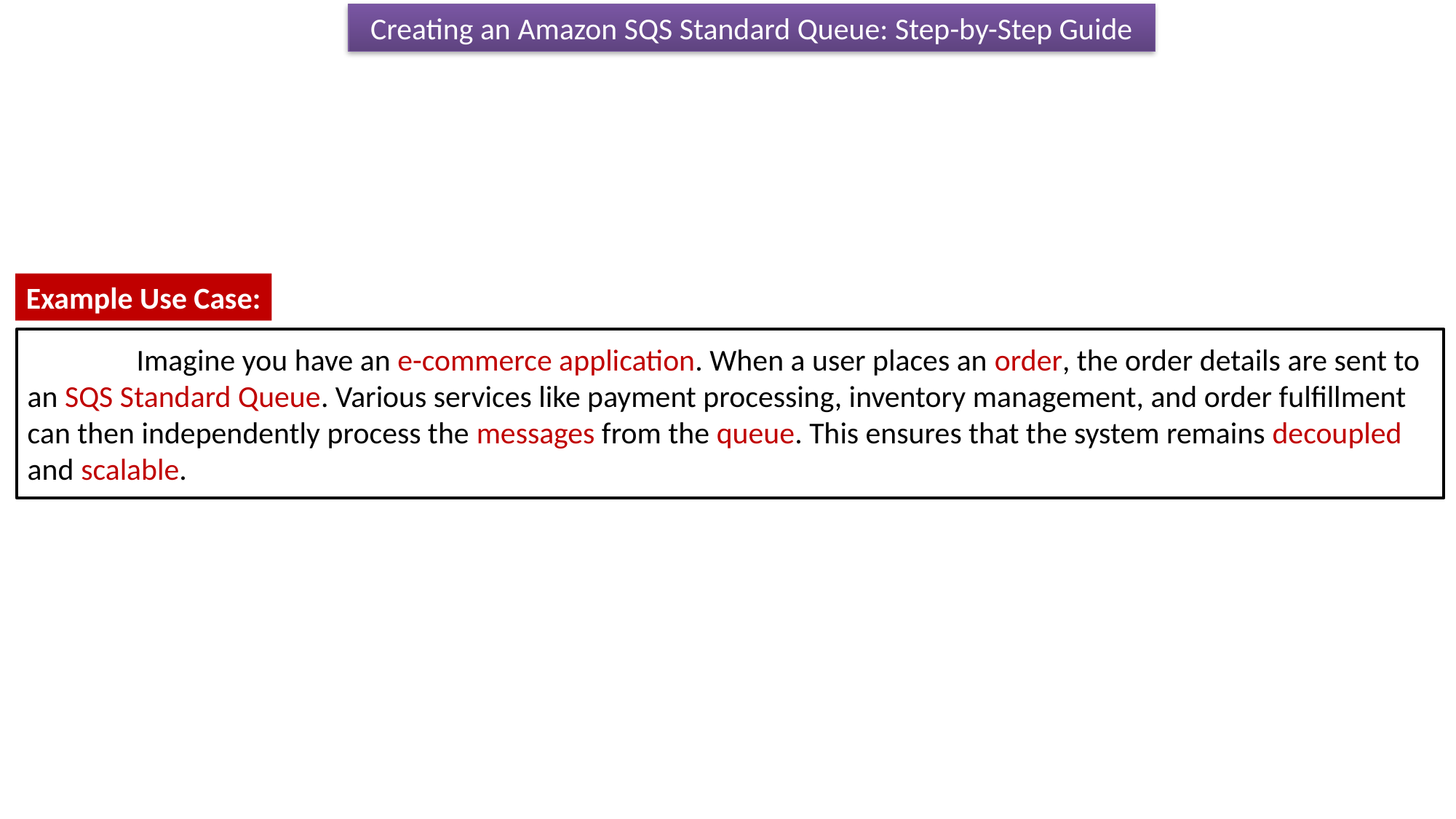

Creating an Amazon SQS Standard Queue: Step-by-Step Guide

Example Use Case:
	Imagine you have an e-commerce application. When a user places an order, the order details are sent to an SQS Standard Queue. Various services like payment processing, inventory management, and order fulfillment can then independently process the messages from the queue. This ensures that the system remains decoupled and scalable.